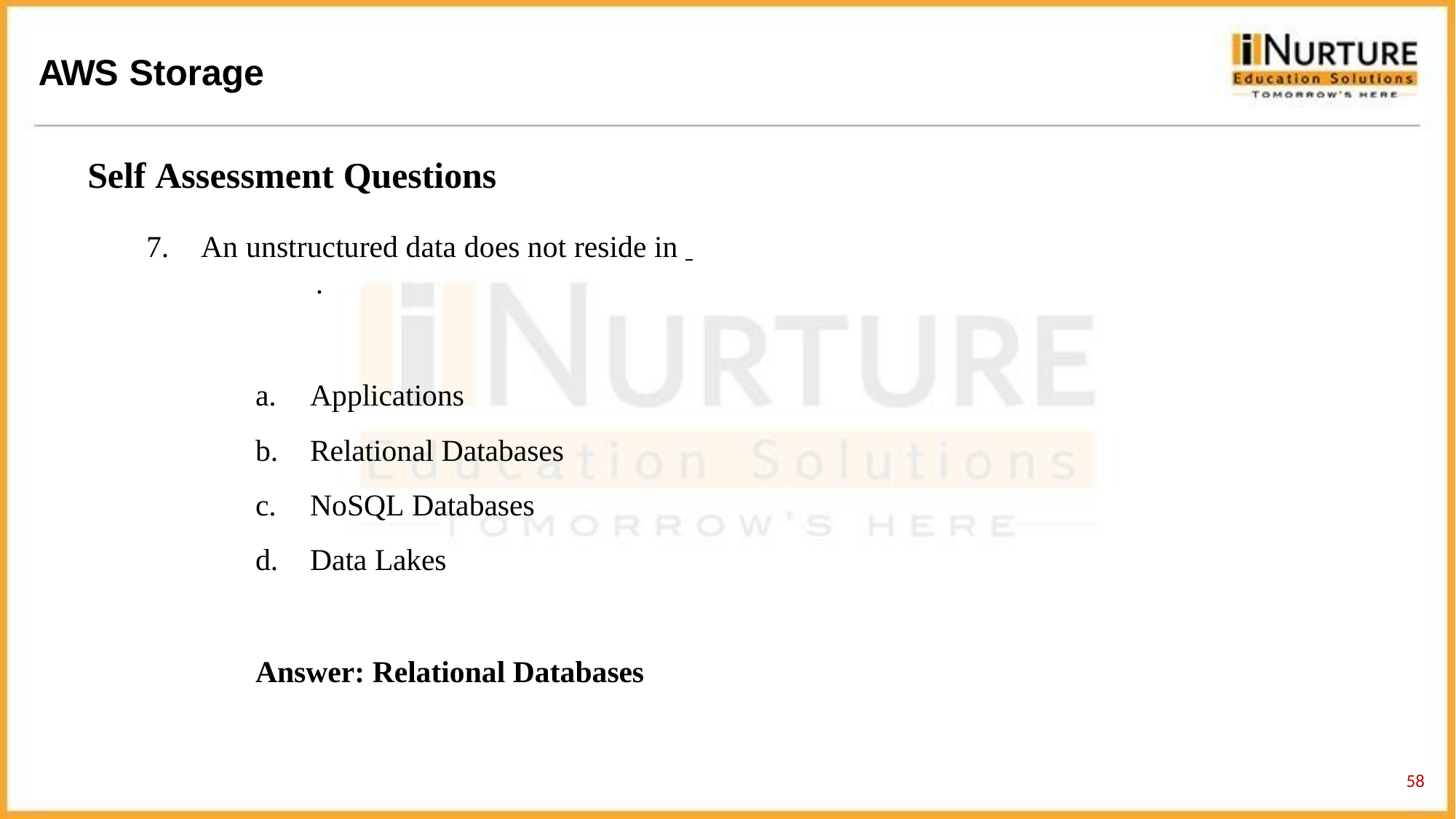

# AWS Storage
Self Assessment Questions
An unstructured data does not reside in  	.

Applications
Relational Databases
NoSQL Databases
Data Lakes

Answer: Relational Databases
58